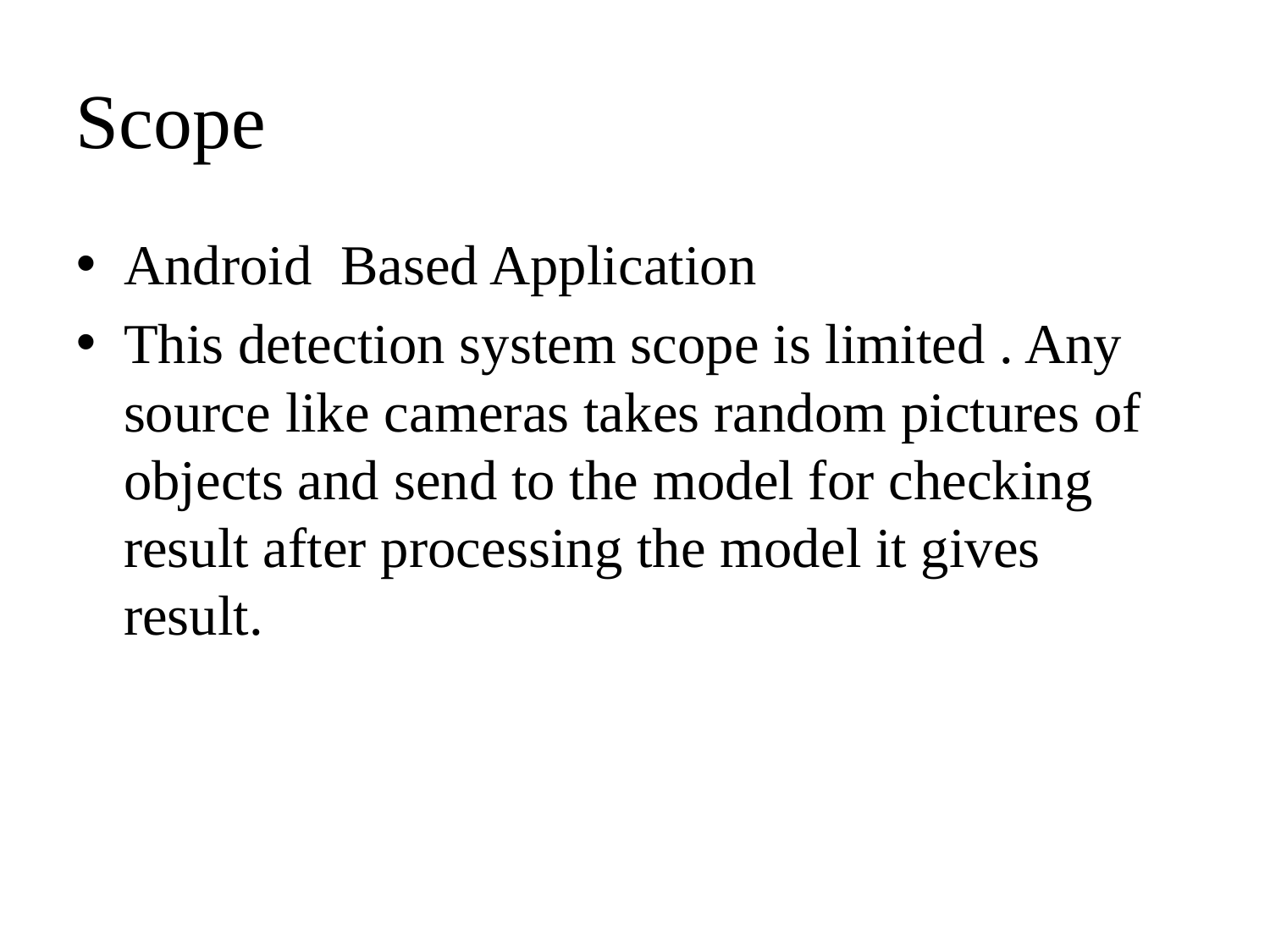

Scope
Android  Based Application
This detection system scope is limited . Any source like cameras takes random pictures of objects and send to the model for checking result after processing the model it gives result.